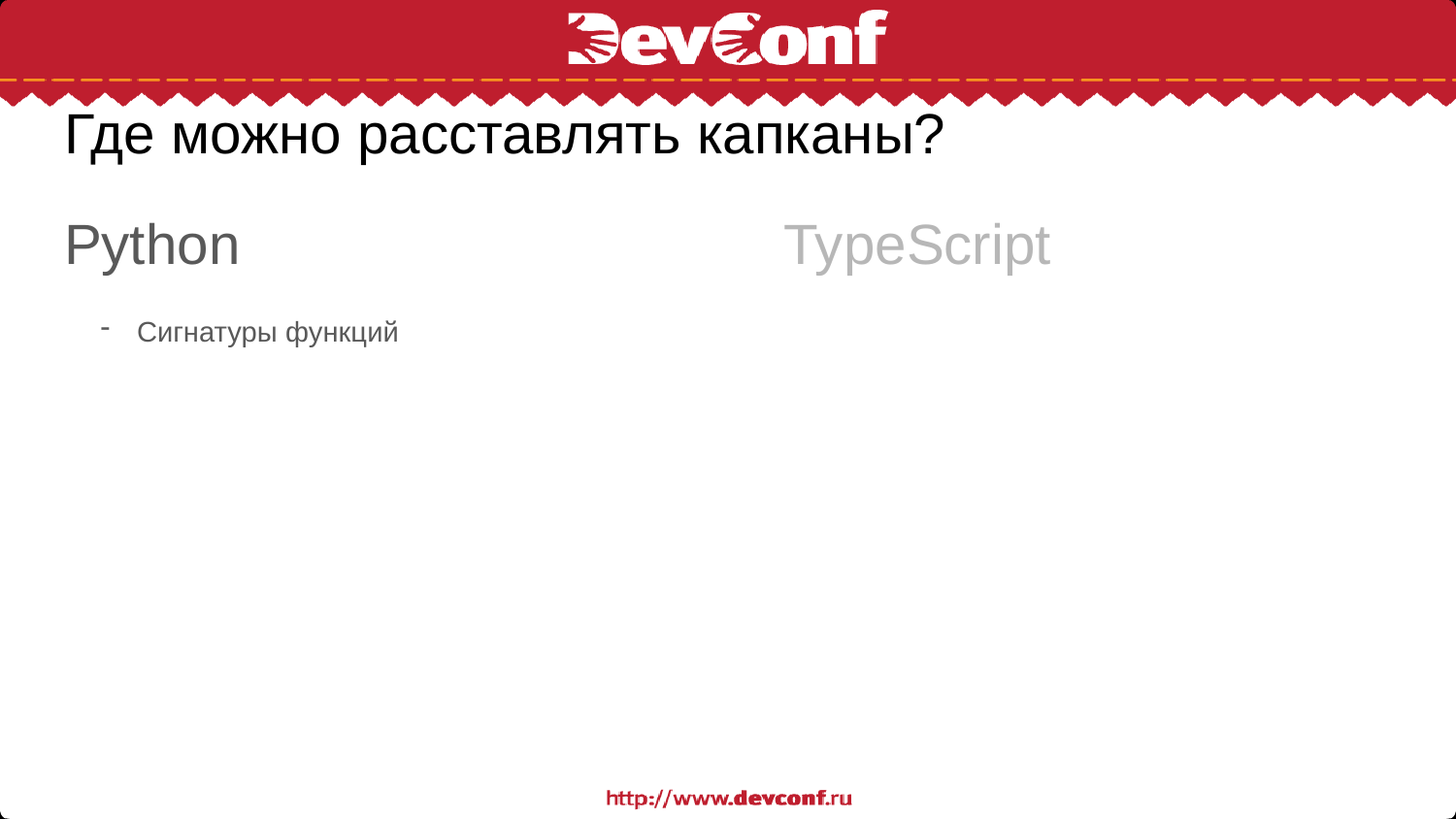

# Где можно расставлять капканы?
Python
Сигнатуры функций
TypeScript